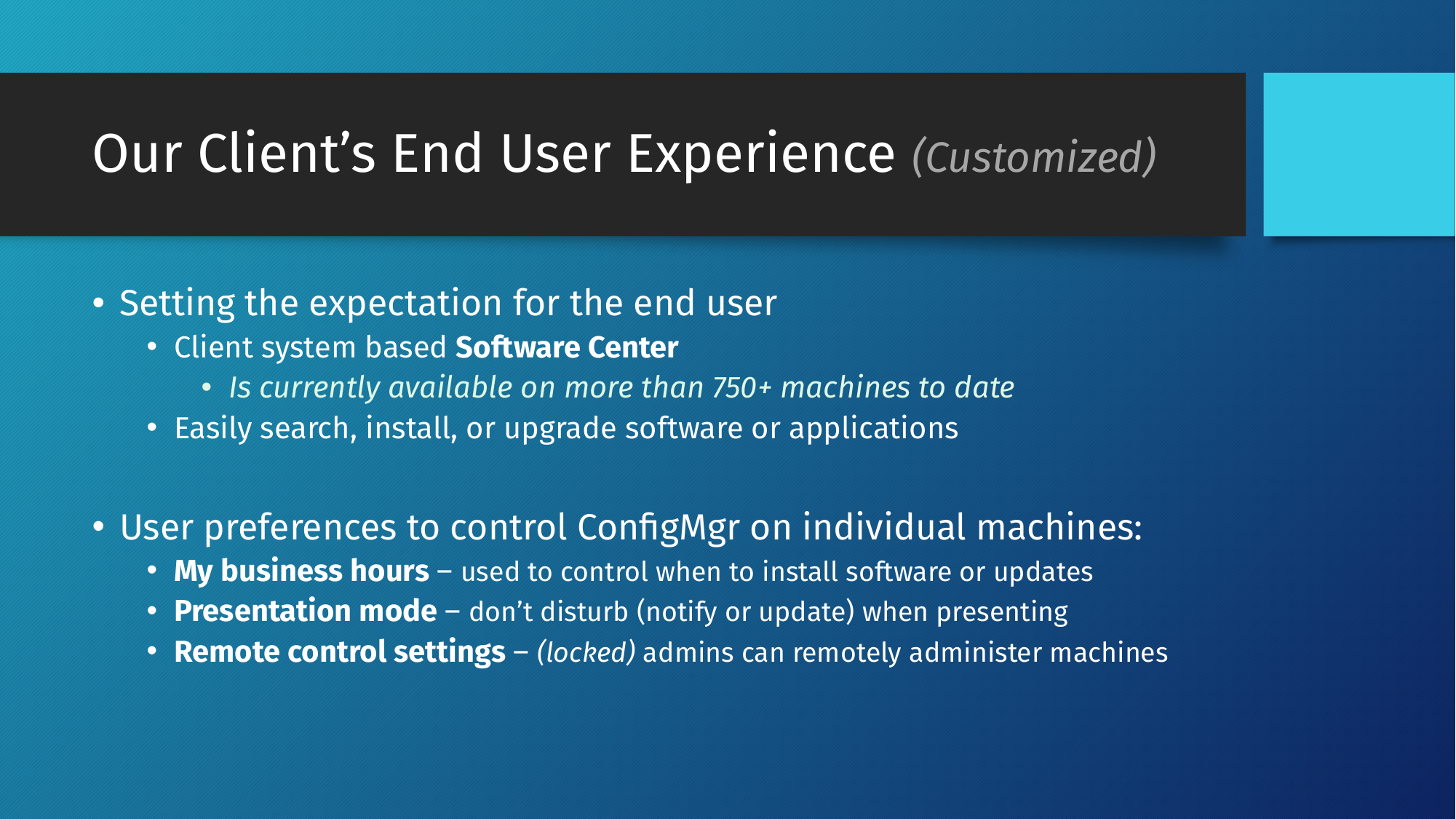

# Our Client’s End User Experience (Customized)

Setting the expectation for the end user
Client system based Software Center
Is currently available on more than 750+ machines to date
Easily search, install, or upgrade software or applications

User preferences to control ConfigMgr on individual machines:
My business hours – used to control when to install software or updates
Presentation mode – don’t disturb (notify or update) when presenting
Remote control settings – (locked) admins can remotely administer machines